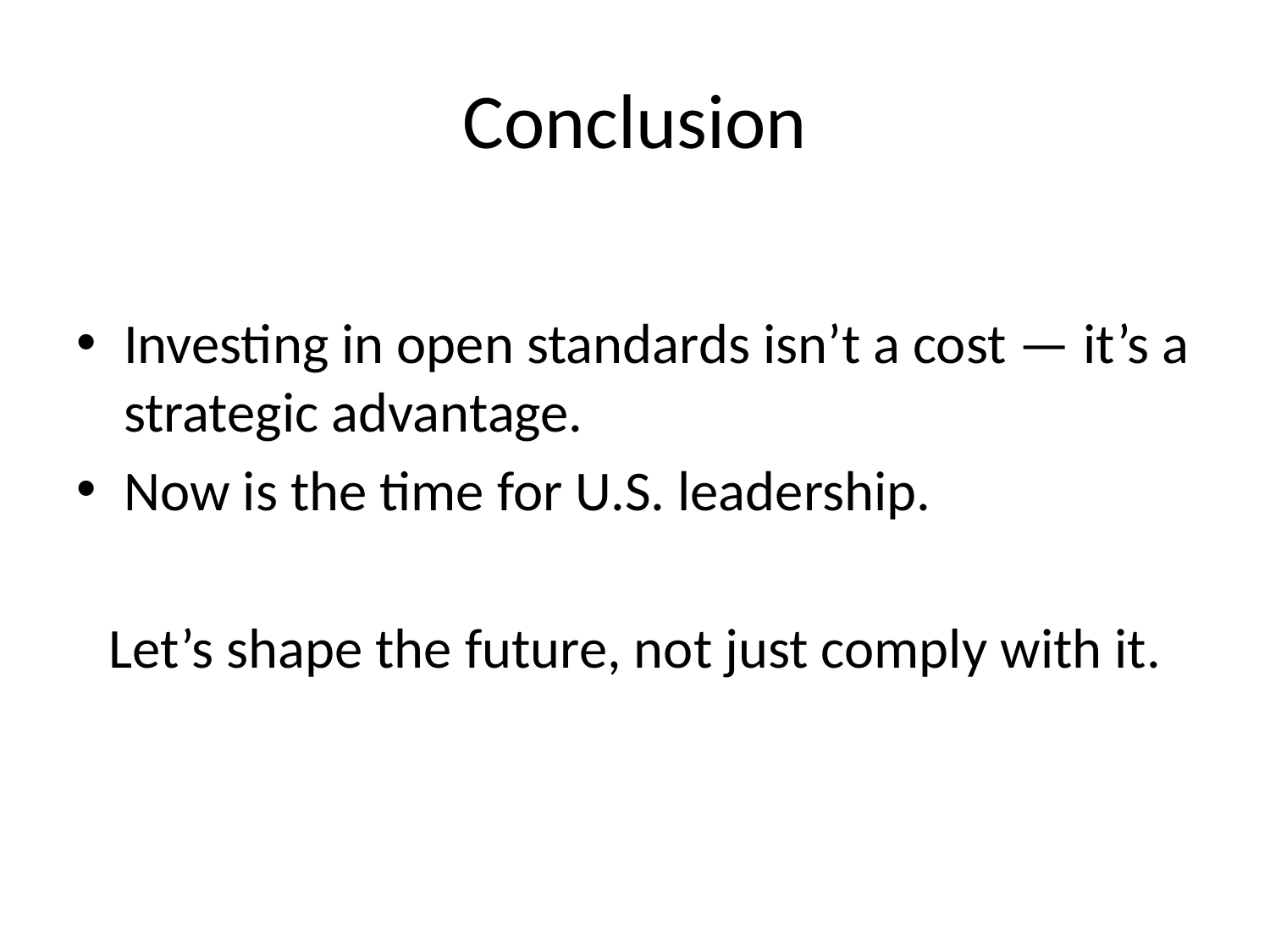

# Conclusion

Investing in open standards isn’t a cost — it’s a strategic advantage.
Now is the time for U.S. leadership.

Let’s shape the future, not just comply with it.